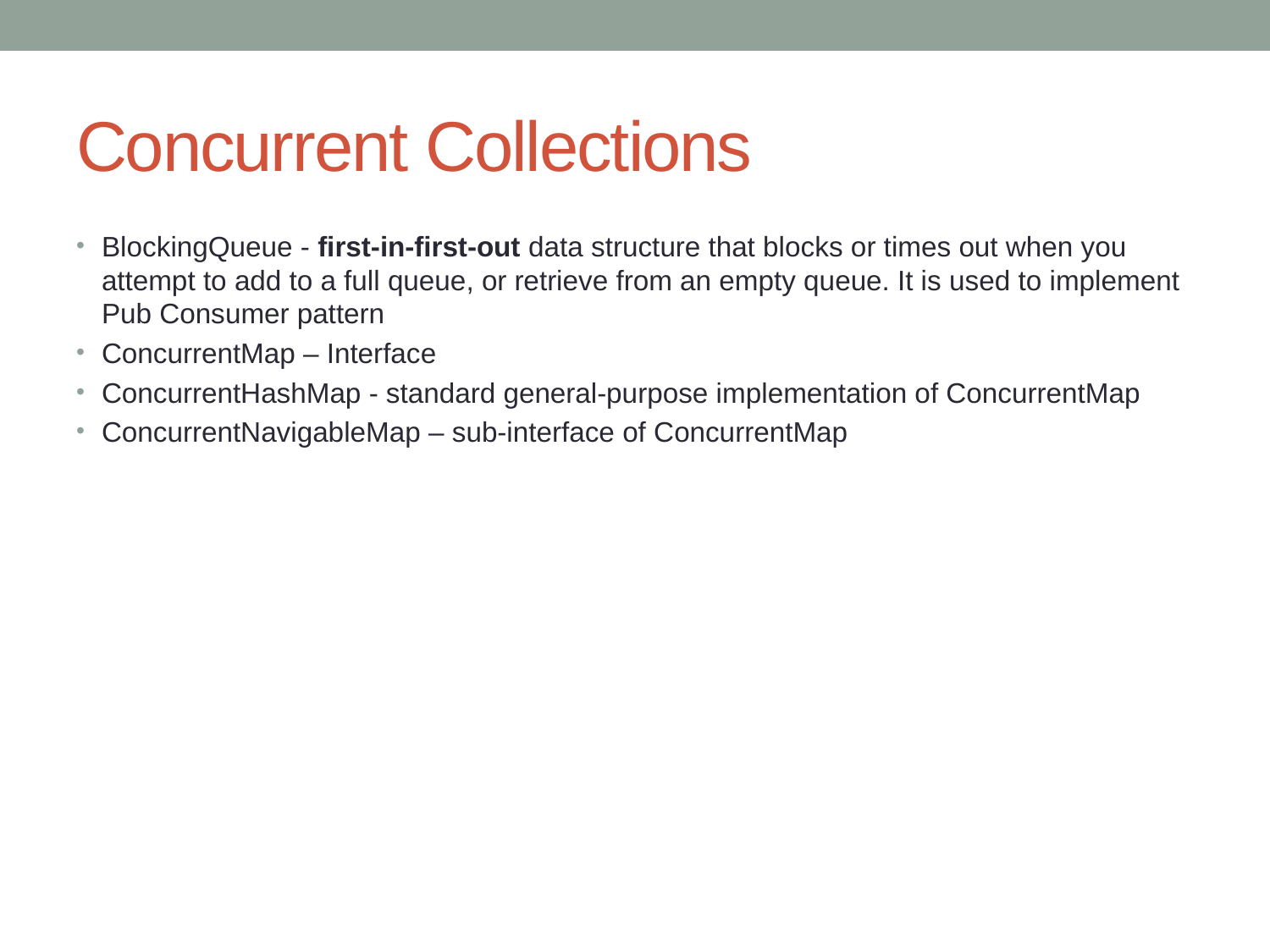

# Concurrent Collections
BlockingQueue - first-in-first-out data structure that blocks or times out when you attempt to add to a full queue, or retrieve from an empty queue. It is used to implement Pub Consumer pattern
ConcurrentMap – Interface
ConcurrentHashMap - standard general-purpose implementation of ConcurrentMap
ConcurrentNavigableMap – sub-interface of ConcurrentMap